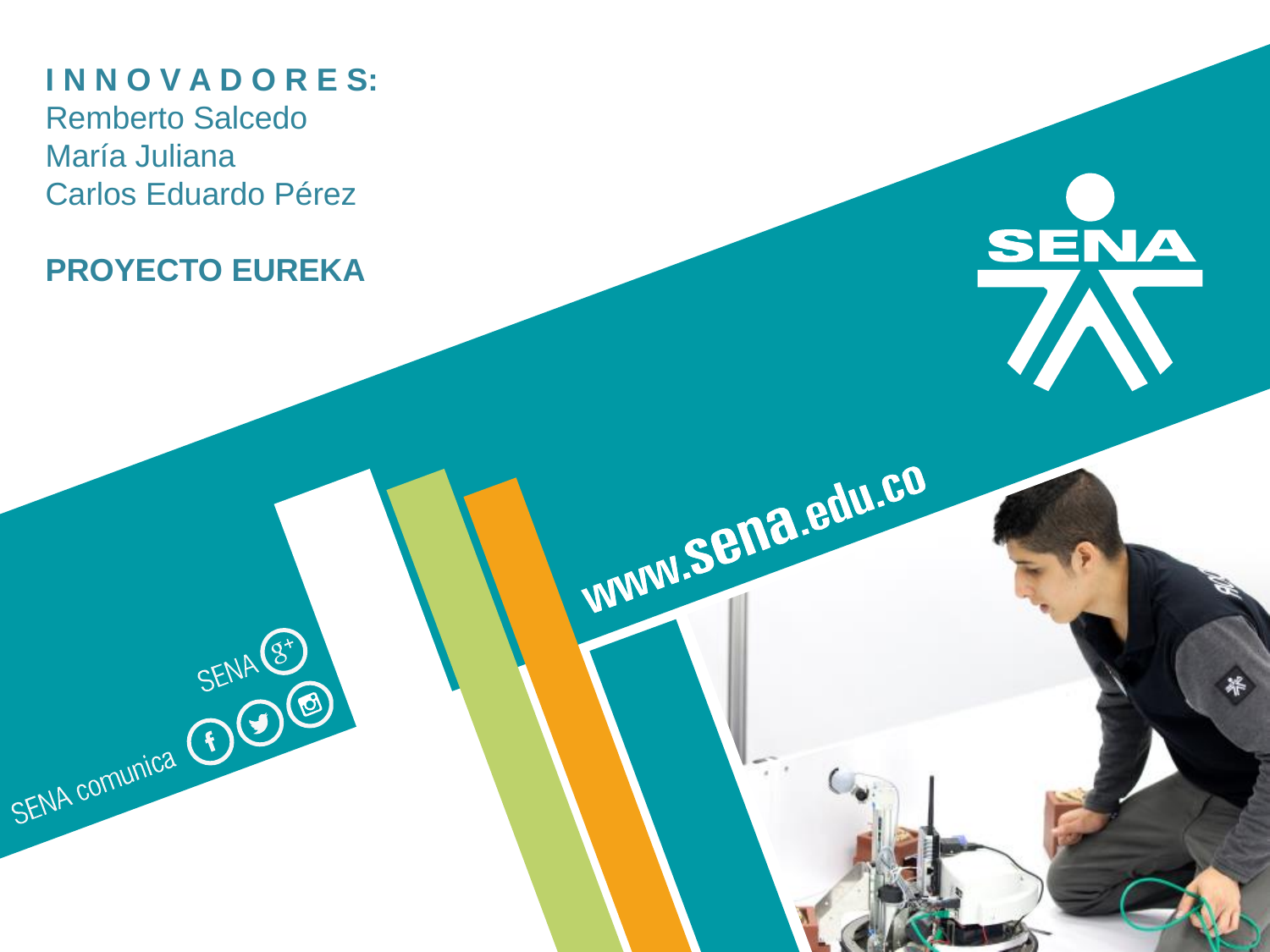

I N N O V A D O R E S:
Remberto Salcedo
María Juliana
Carlos Eduardo Pérez

PROYECTO EUREKA